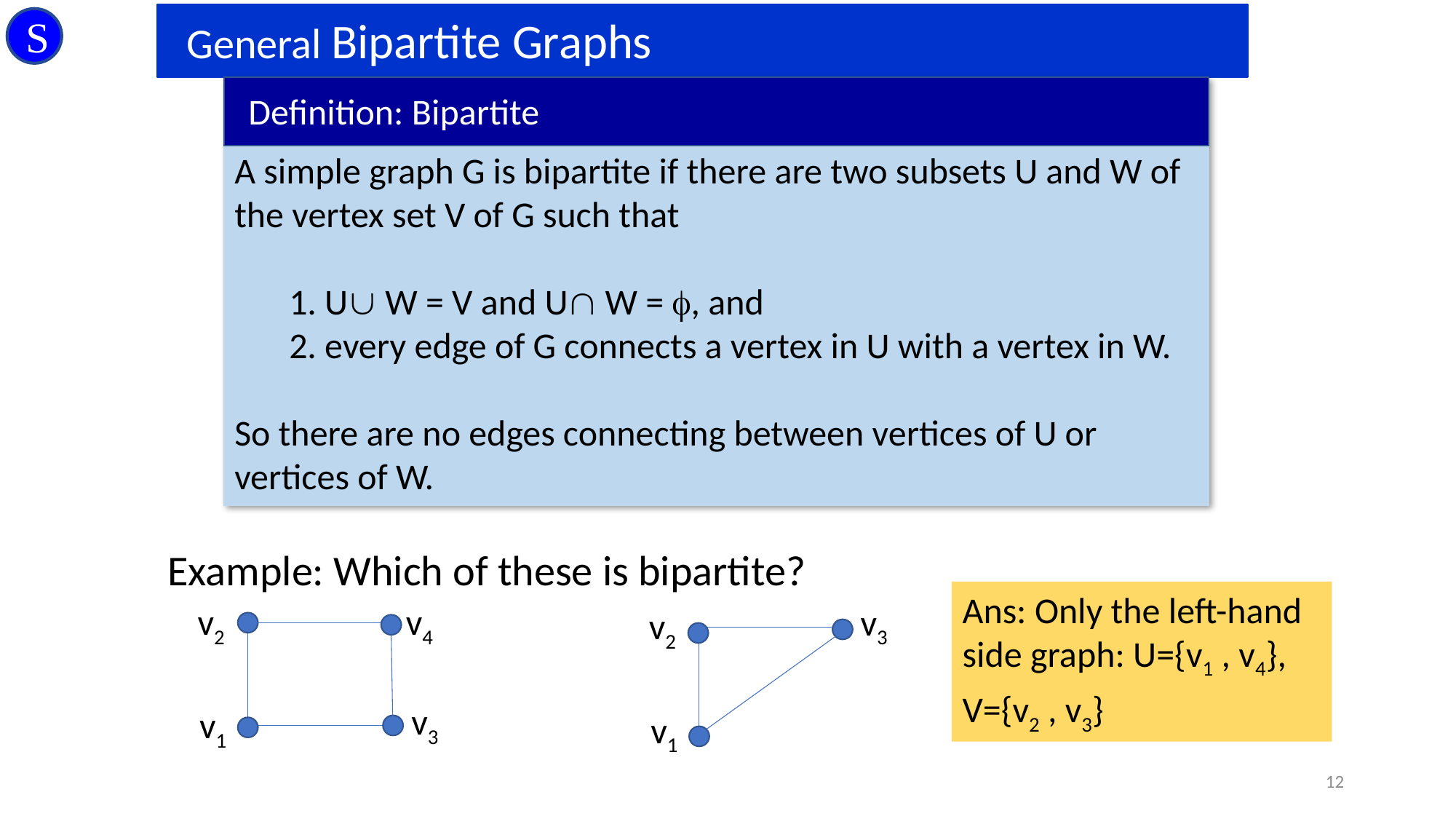

General Bipartite Graphs
S

Definition: Bipartite

A simple graph G is bipartite if there are two subsets U and W of
the vertex set V of G such that

1. U∪ W = V and U∩ W = φ, and
2. every edge of G connects a vertex in U with a vertex in W.

So there are no edges connecting between vertices of U or vertices of W.
Example: Which of these is bipartite?
Ans: Only the left-hand side graph: U={v1 , v4}, V={v2 , v3}
v2
v4
v3
v2

v3
v1
v1

12